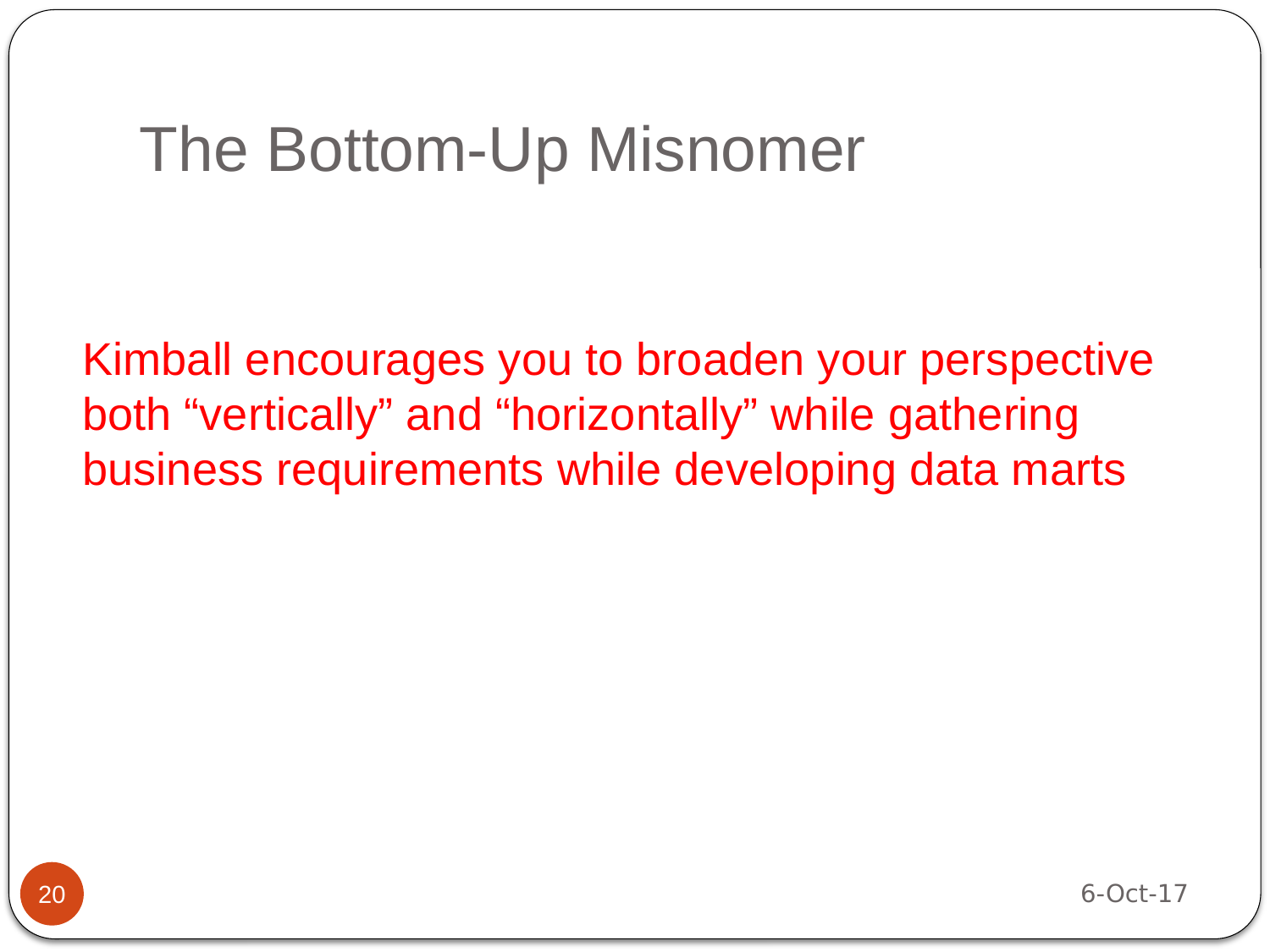

# The Bottom-Up Misnomer
	Kimball encourages you to broaden your perspective both “vertically” and “horizontally” while gathering business requirements while developing data marts

6-Oct-17
20